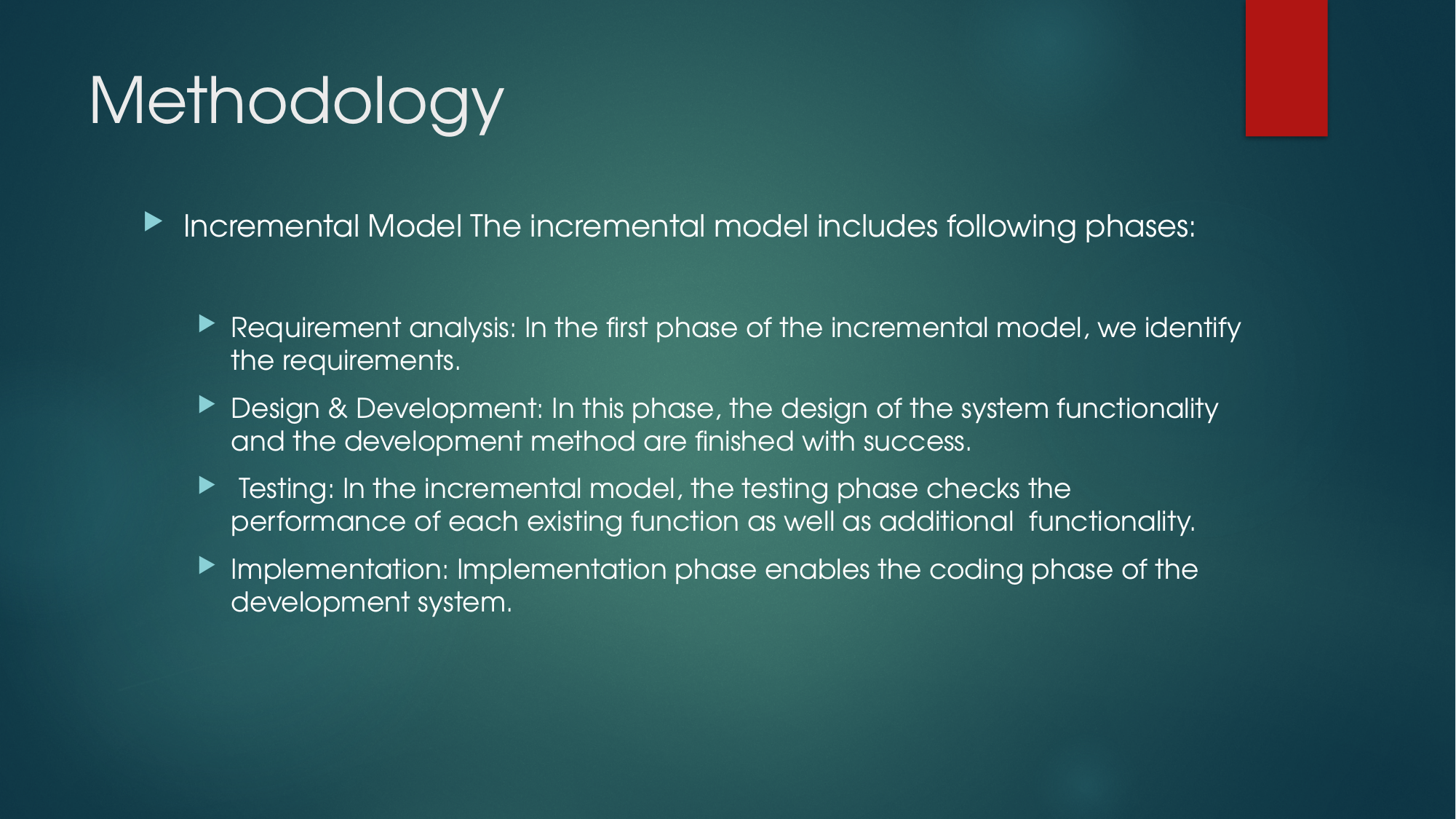

# Methodology
Incremental Model The incremental model includes following phases:

Requirement analysis: In the first phase of the incremental model, we identify the requirements.
Design & Development: In this phase, the design of the system functionality and the development method are finished with success.
 Testing: In the incremental model, the testing phase checks the performance of each existing function as well as additional  functionality.
Implementation: Implementation phase enables the coding phase of the development system.